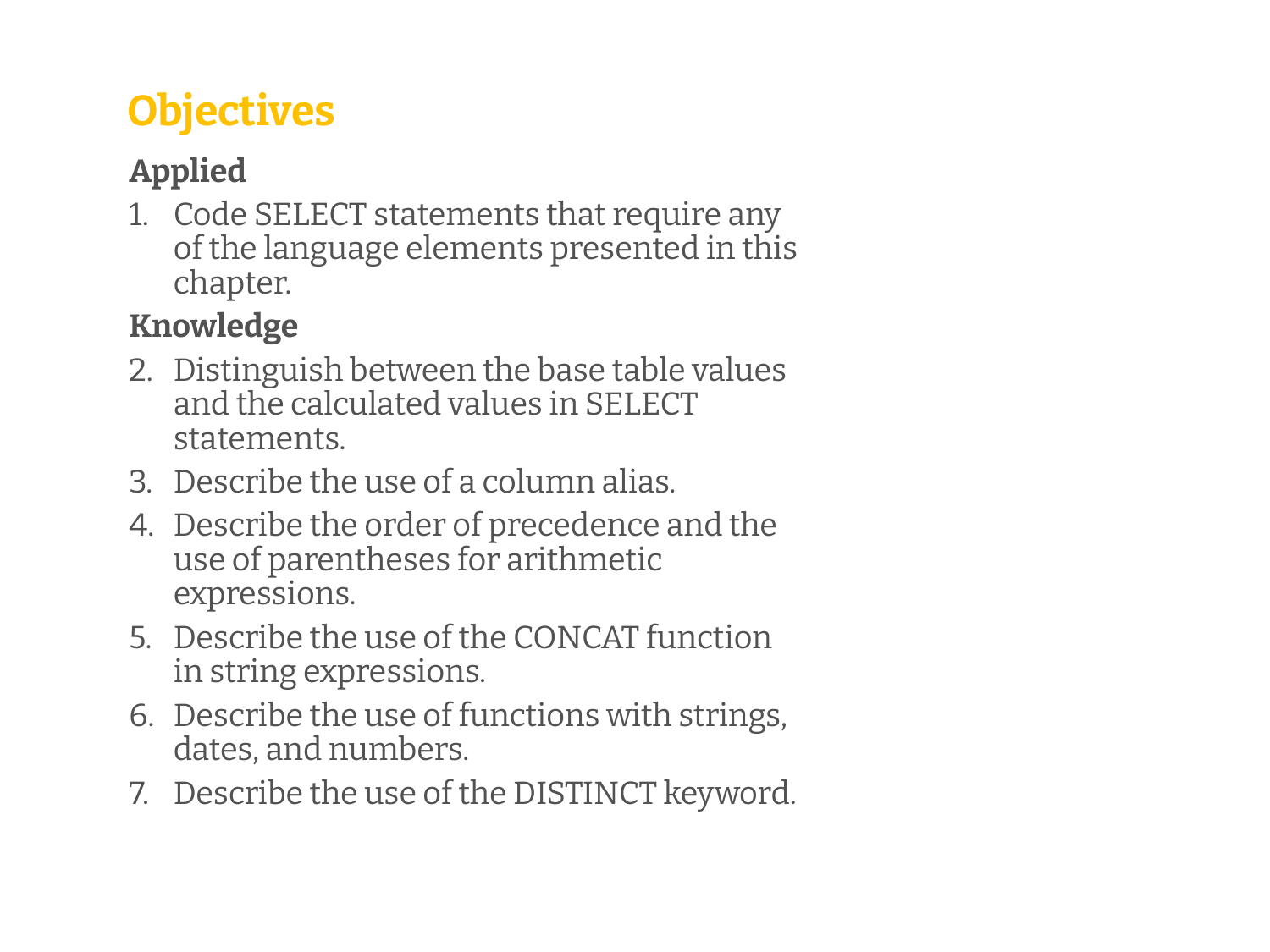

# Objectives
Applied
Code SELECT statements that require any of the language elements presented in this chapter.
Knowledge
Distinguish between the base table values and the calculated values in SELECT statements.
Describe the use of a column alias.
Describe the order of precedence and the use of parentheses for arithmetic expressions.
Describe the use of the CONCAT function in string expressions.
Describe the use of functions with strings, dates, and numbers.
Describe the use of the DISTINCT keyword.